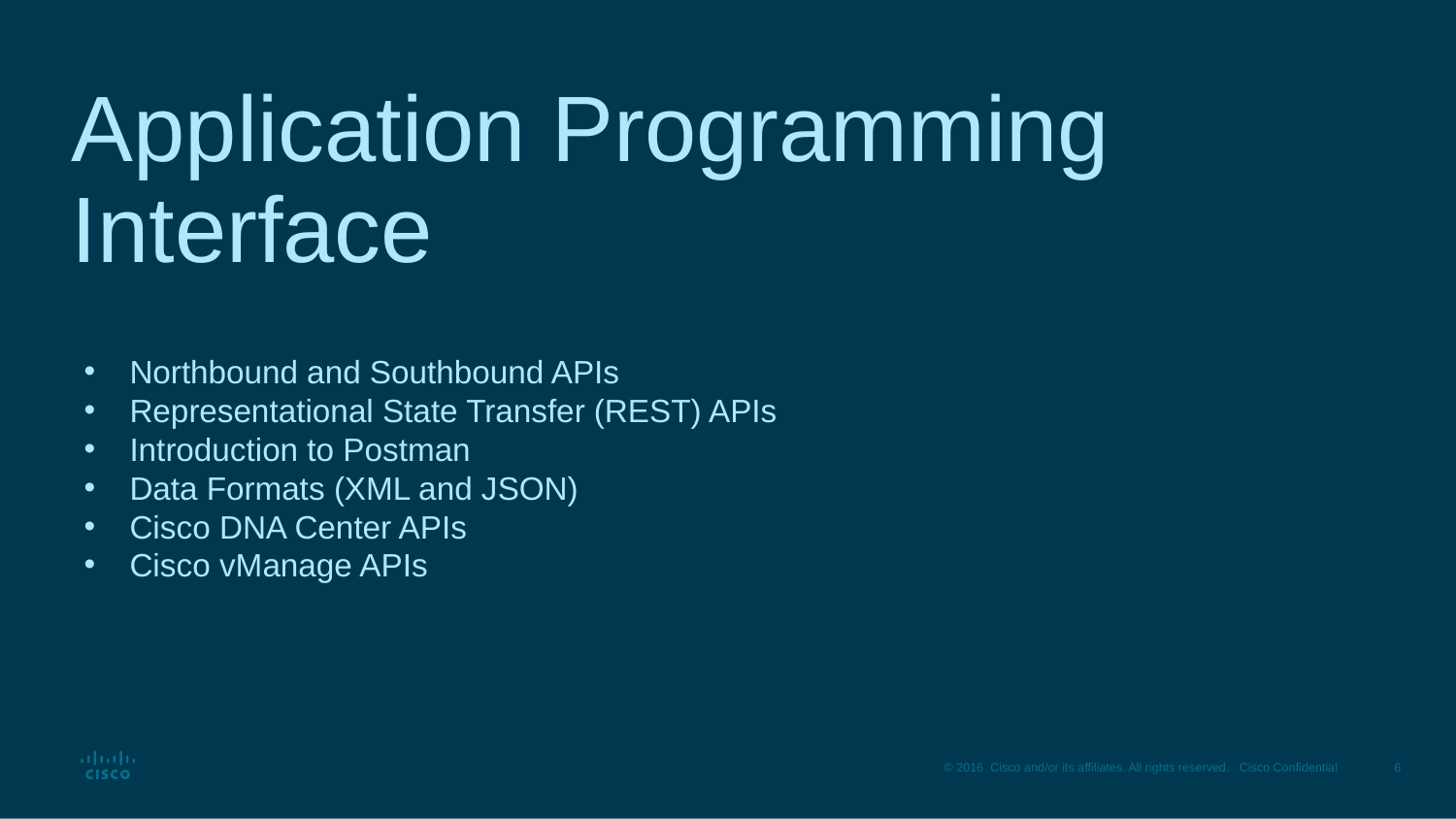

# Application Programming Interface
Northbound and Southbound APIs
Representational State Transfer (REST) APIs
Introduction to Postman
Data Formats (XML and JSON)
Cisco DNA Center APIs
Cisco vManage APIs